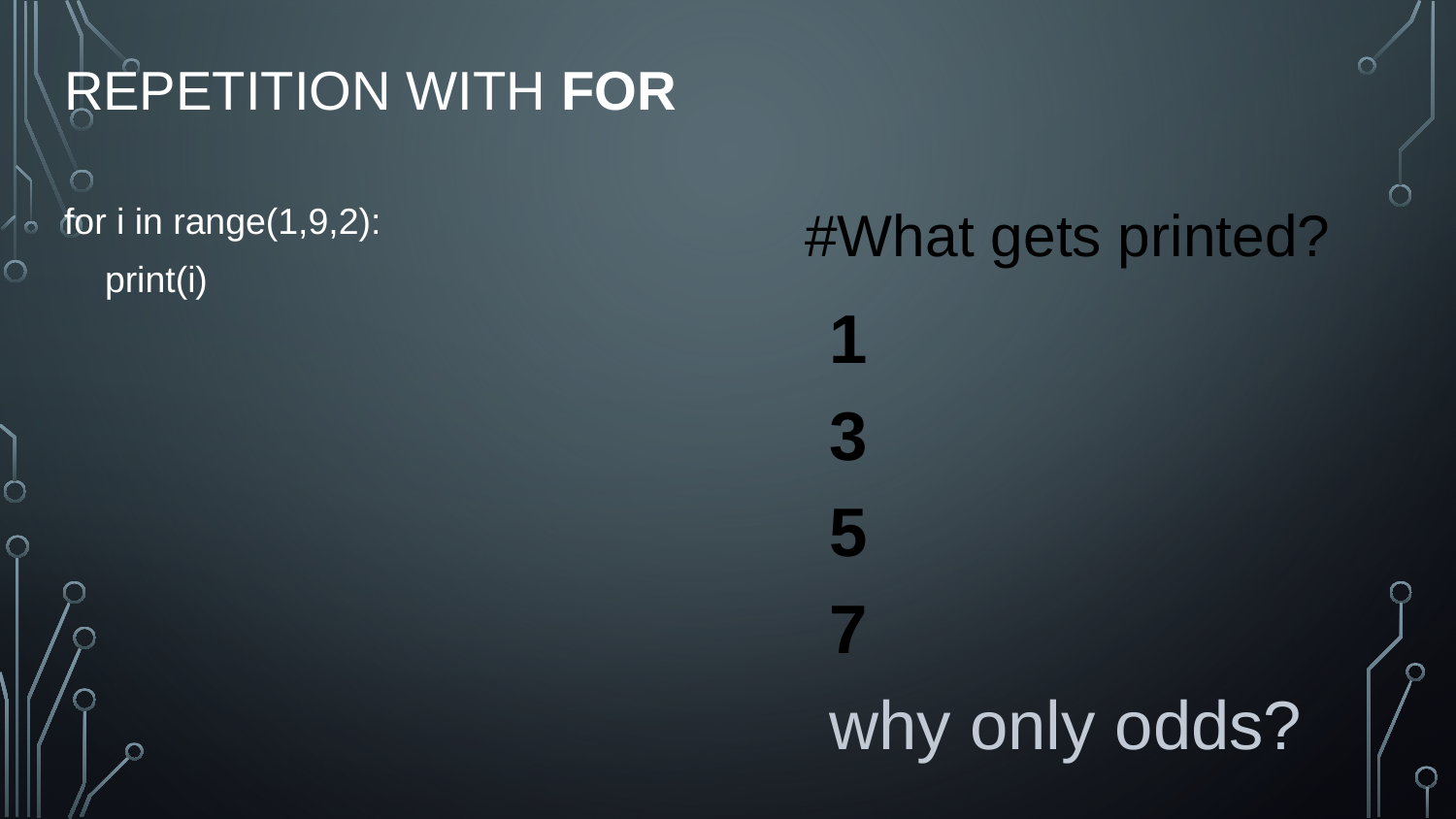

# Repetition with for
for i in range(1,9,2):
    print(i)

#What gets printed?
1
3
5
7
why only odds?